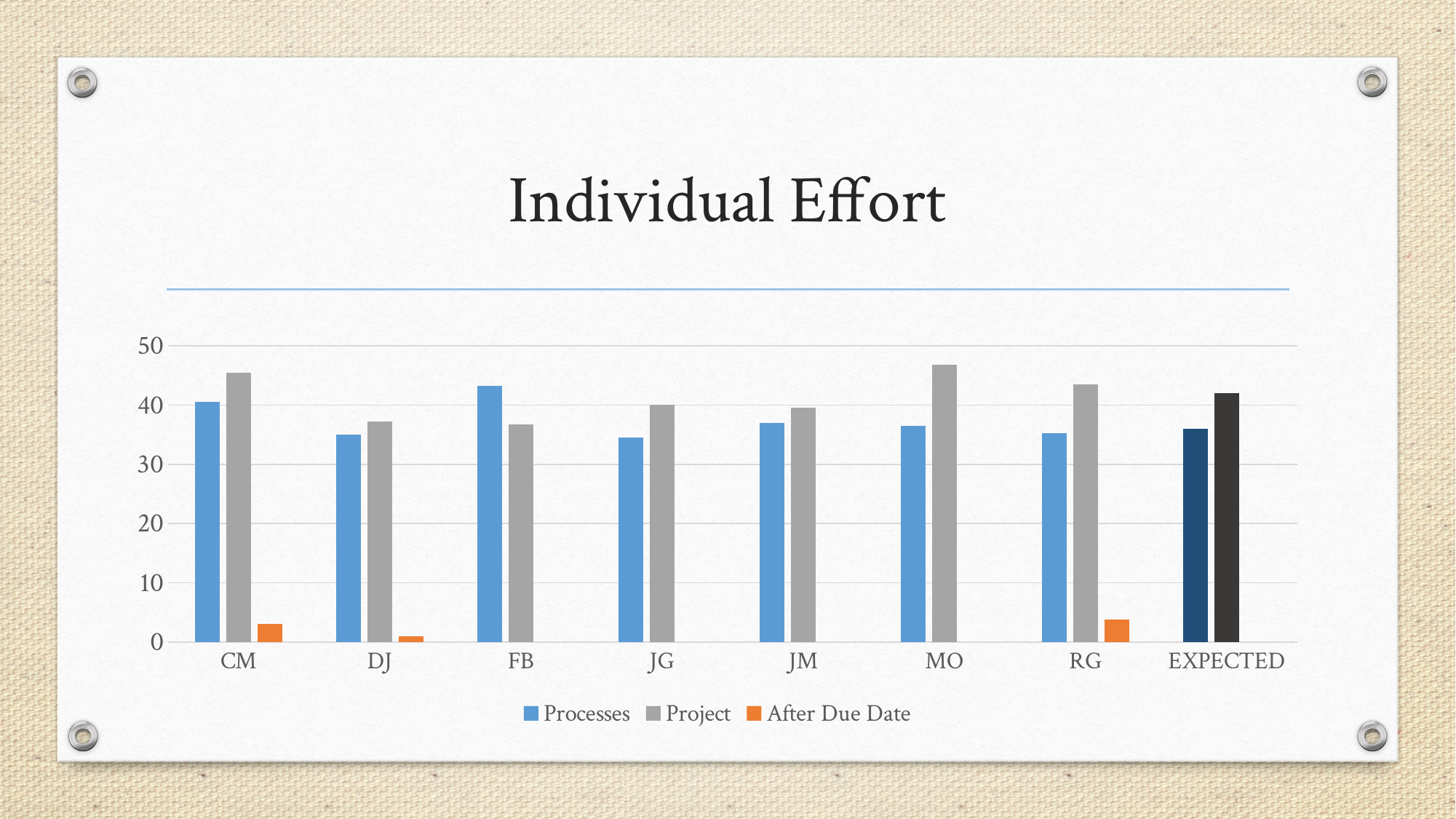

# Individual Effort

### Chart

| Category | Processes | Project | After Due Date |
|---|---|---|---|
| CM | 40.5 | 45.5 | 3.0 |
| DJ | 35.0 | 37.25 | 1.0 |
| FB | 43.25 | 36.75 | None |
| JG | 34.5 | 40.0 | None |
| JM | 37.0 | 39.5 | None |
| MO | 36.5 | 46.75 | None |
| RG | 35.25 | 43.5 | 3.75 |
| EXPECTED | 36.0 | 42.0 | None |